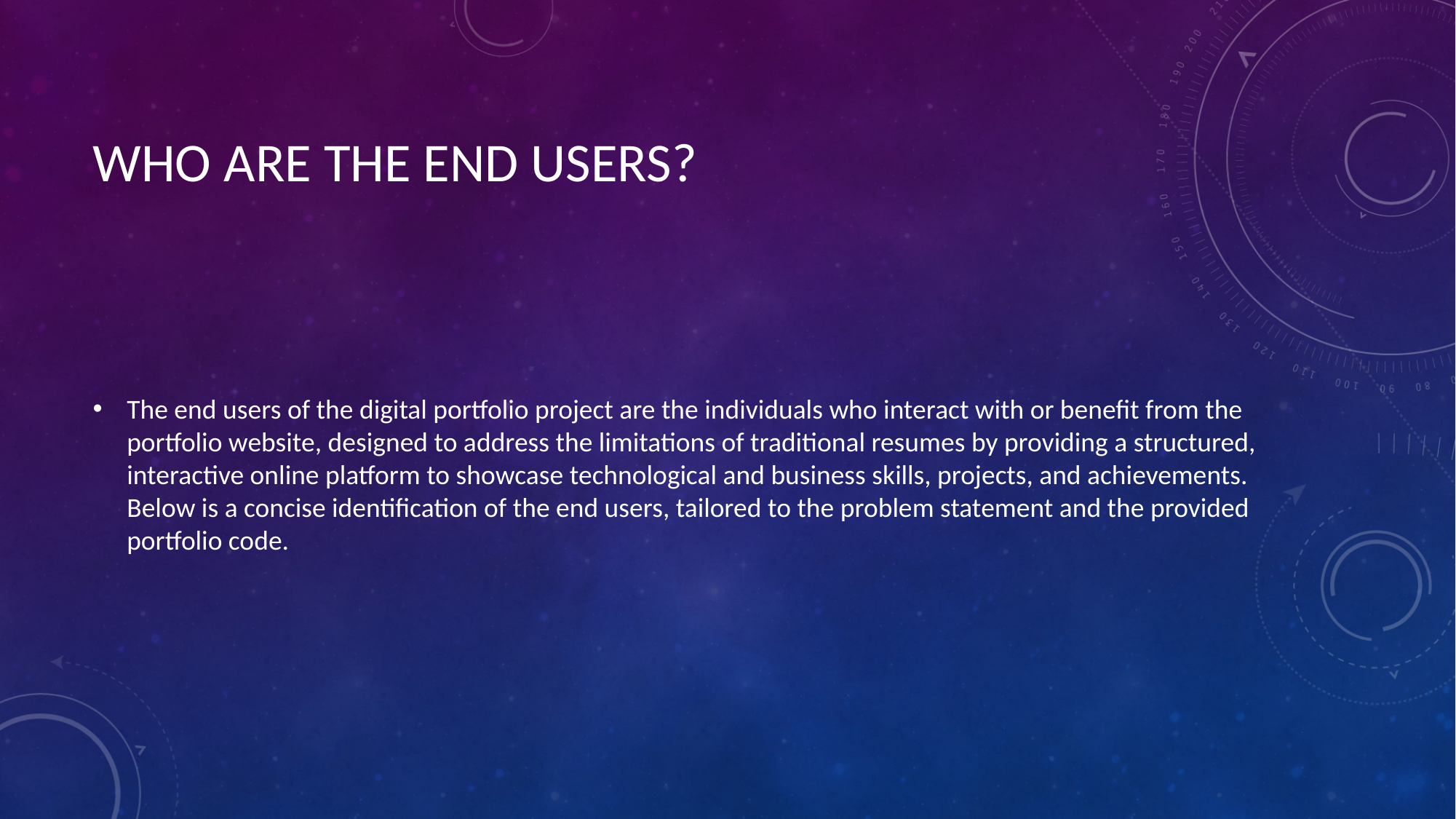

# Who are the end users?
The end users of the digital portfolio project are the individuals who interact with or benefit from the portfolio website, designed to address the limitations of traditional resumes by providing a structured, interactive online platform to showcase technological and business skills, projects, and achievements. Below is a concise identification of the end users, tailored to the problem statement and the provided portfolio code.